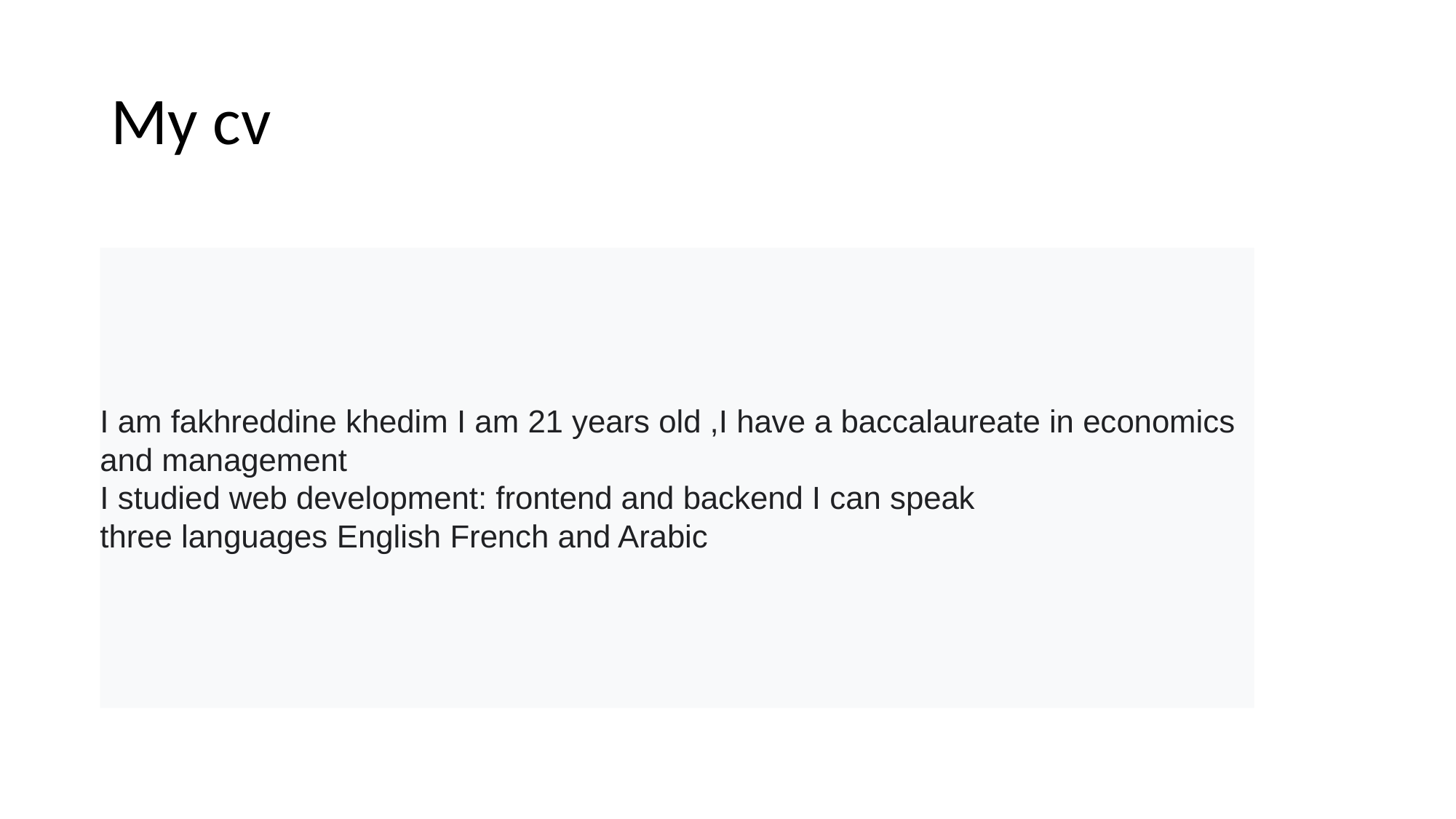

# My cv
I am fakhreddine khedim I am 21 years old ,I have a baccalaureate in economics
and management
I studied web development: frontend and backend I can speak
three languages ​​English French and Arabic